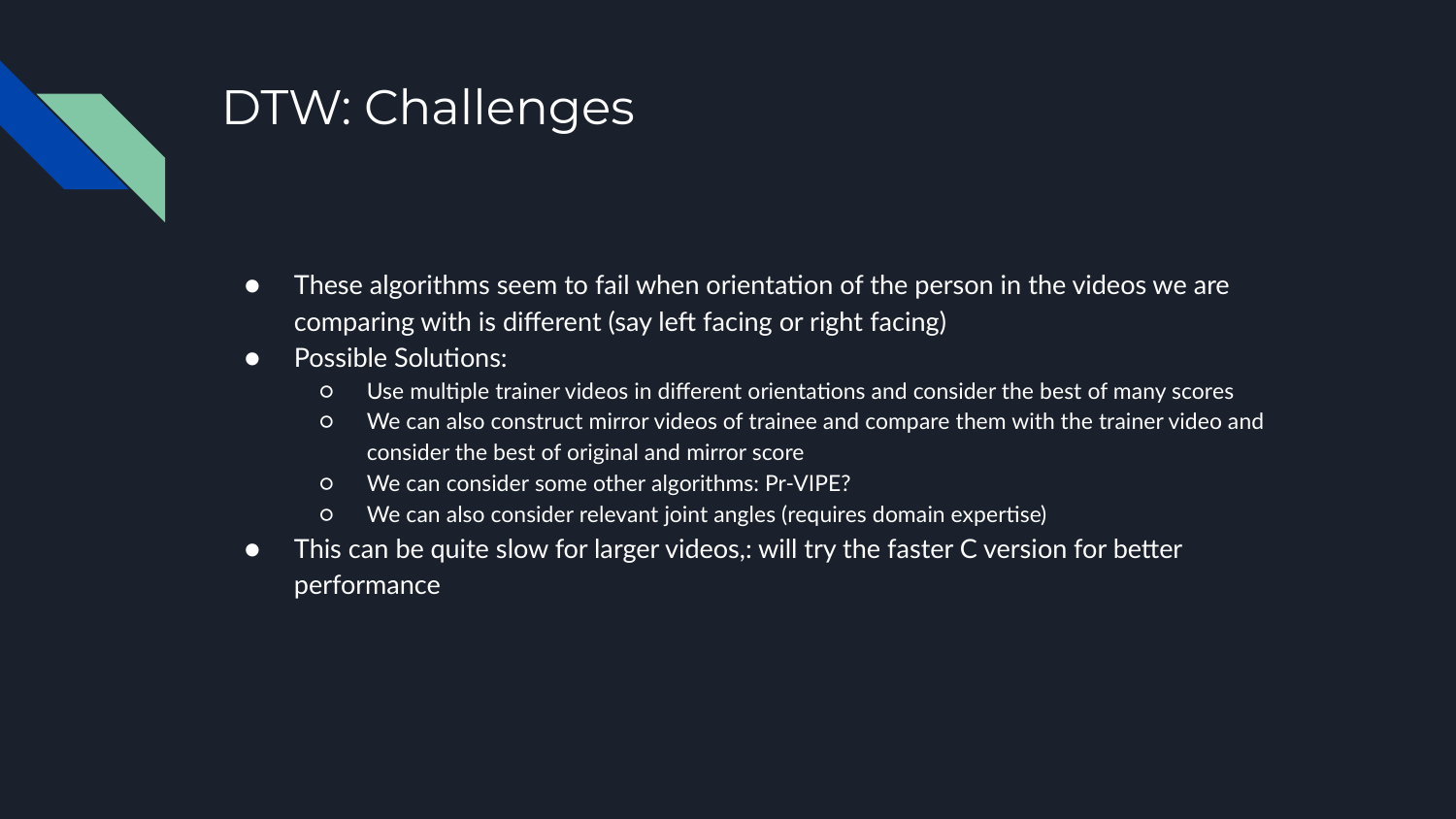

# DTW: Challenges
These algorithms seem to fail when orientation of the person in the videos we are comparing with is different (say left facing or right facing)
Possible Solutions:
Use multiple trainer videos in different orientations and consider the best of many scores
We can also construct mirror videos of trainee and compare them with the trainer video and consider the best of original and mirror score
We can consider some other algorithms: Pr-VIPE?
We can also consider relevant joint angles (requires domain expertise)
This can be quite slow for larger videos,: will try the faster C version for better performance